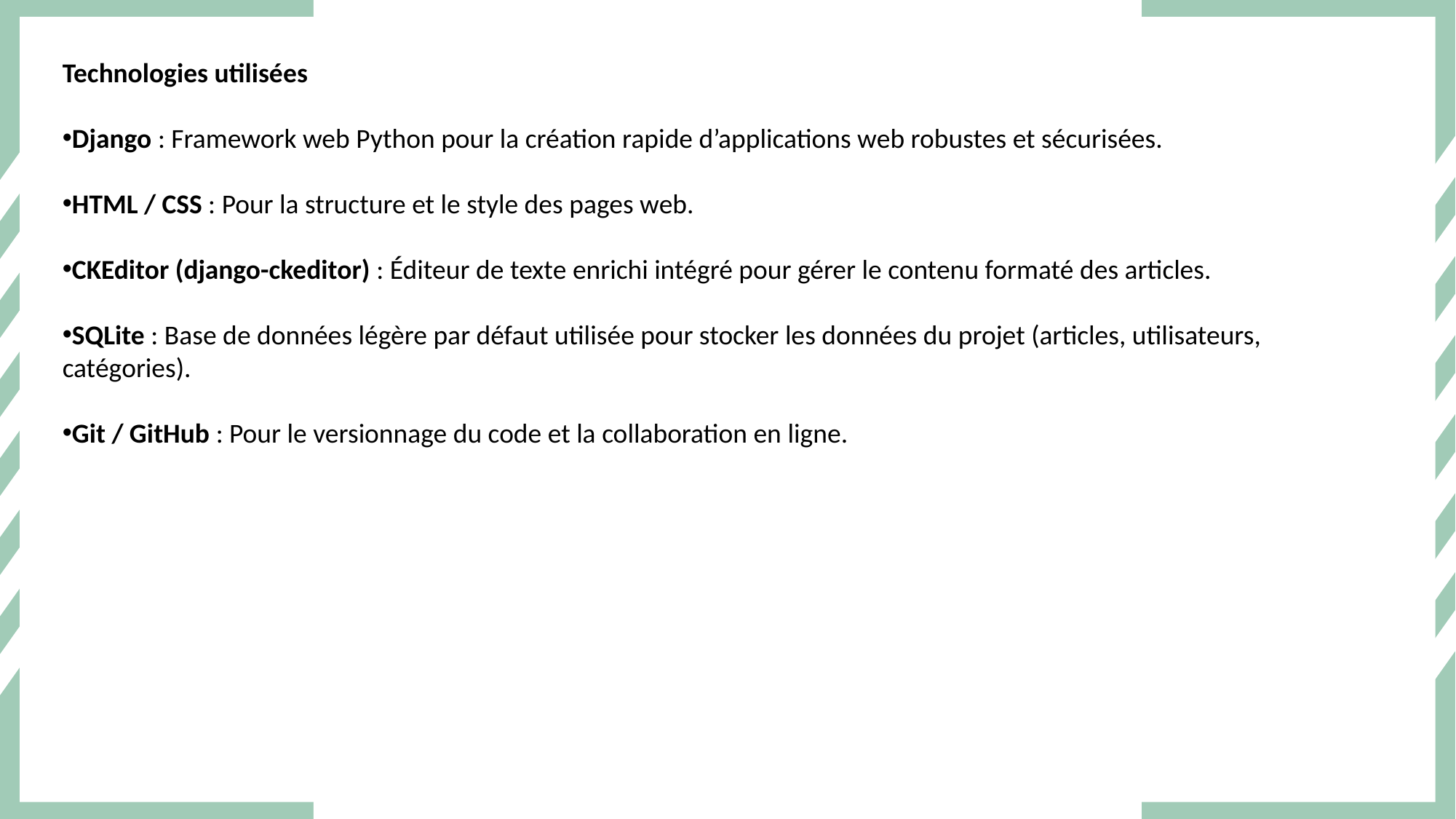

Technologies utilisées

Django : Framework web Python pour la création rapide d’applications web robustes et sécurisées.

HTML / CSS : Pour la structure et le style des pages web.

CKEditor (django-ckeditor) : Éditeur de texte enrichi intégré pour gérer le contenu formaté des articles.

SQLite : Base de données légère par défaut utilisée pour stocker les données du projet (articles, utilisateurs, catégories).

Git / GitHub : Pour le versionnage du code et la collaboration en ligne.
A
B
C
D